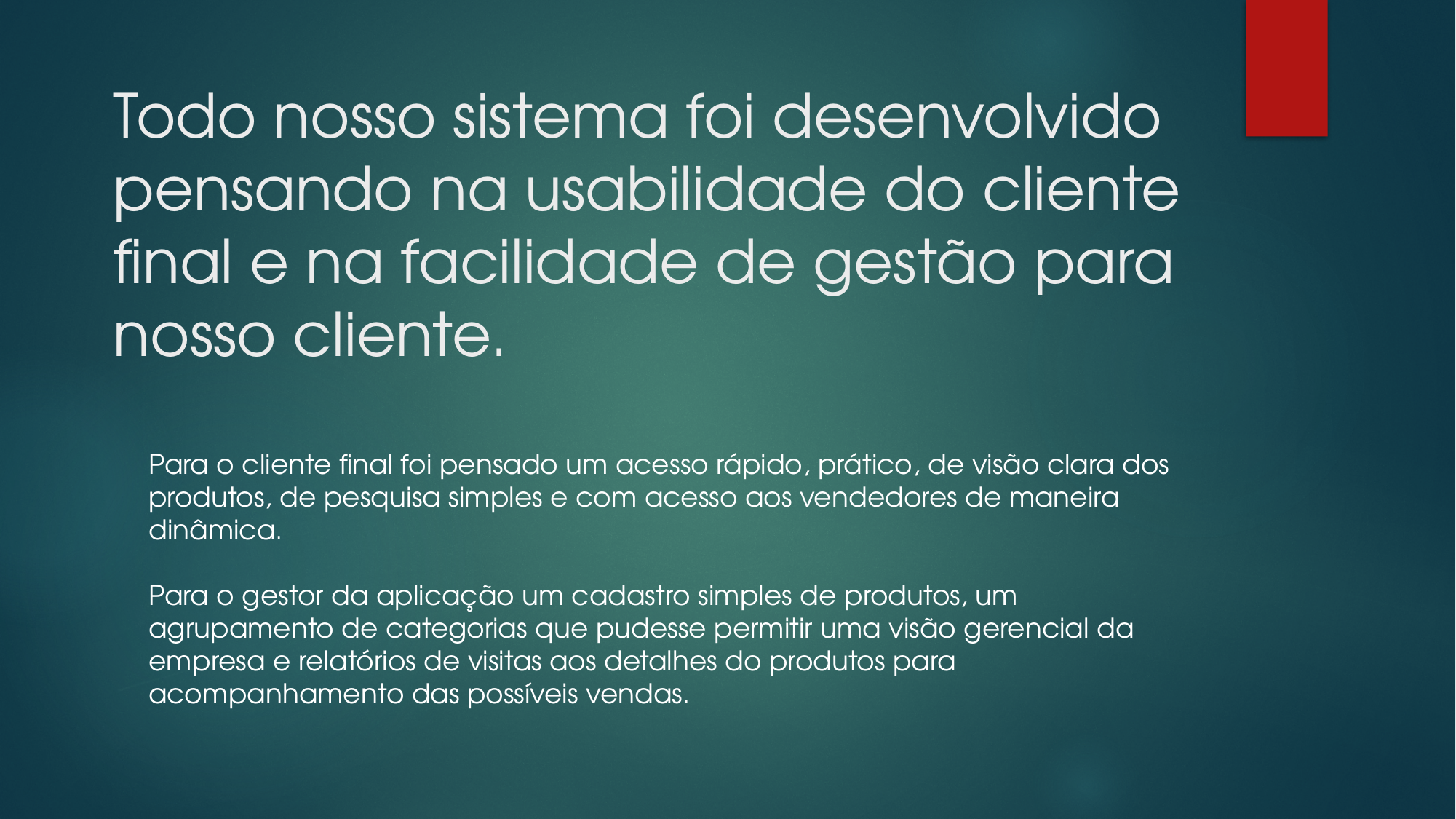

# Todo nosso sistema foi desenvolvido pensando na usabilidade do cliente final e na facilidade de gestão para nosso cliente.
Para o cliente final foi pensado um acesso rápido, prático, de visão clara dos produtos, de pesquisa simples e com acesso aos vendedores de maneira dinâmica.
Para o gestor da aplicação um cadastro simples de produtos, um agrupamento de categorias que pudesse permitir uma visão gerencial da empresa e relatórios de visitas aos detalhes do produtos para acompanhamento das possíveis vendas.